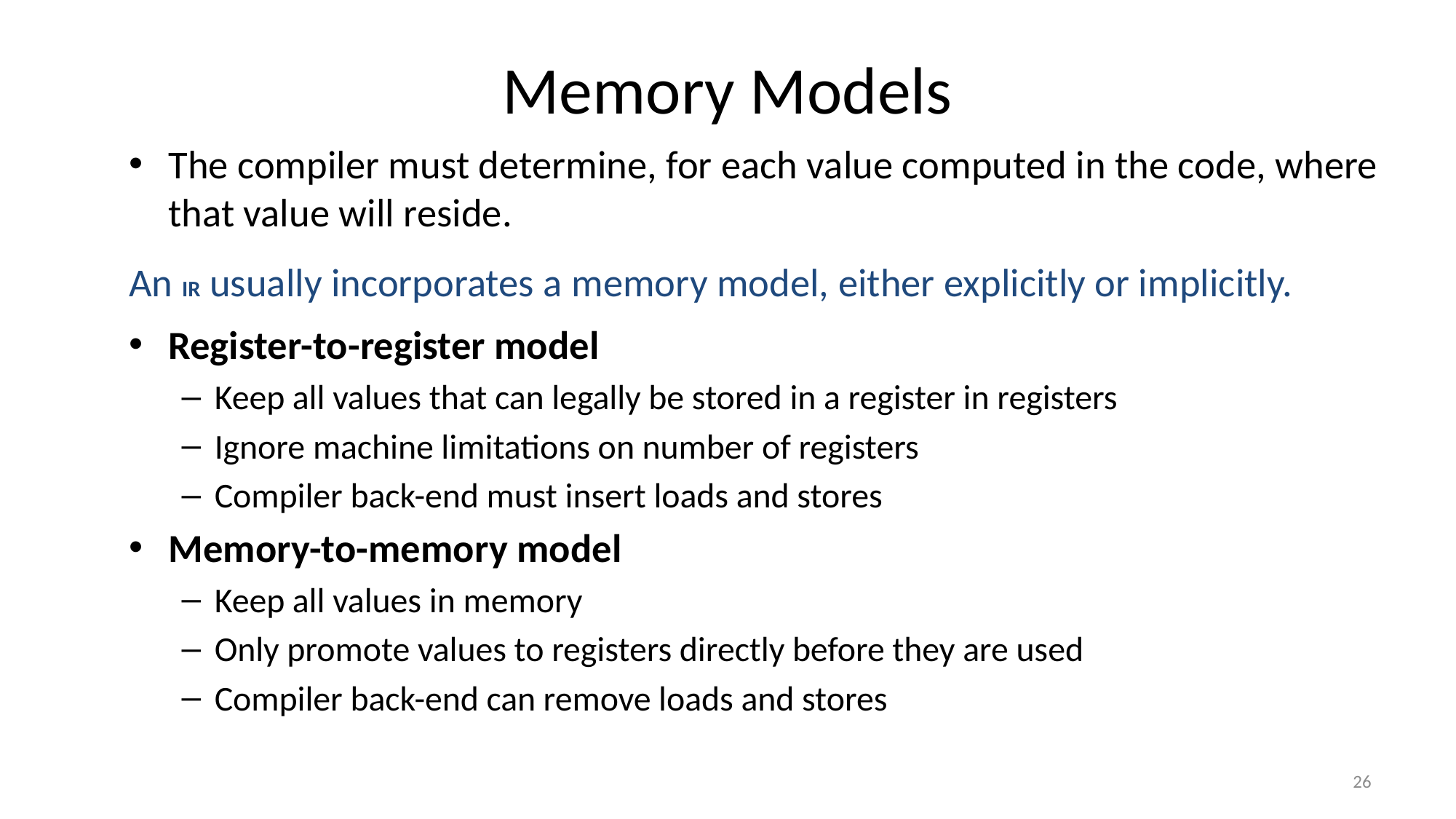

# Memory Models
The compiler must determine, for each value computed in the code, where that value will reside.
An IR usually incorporates a memory model, either explicitly or implicitly.
Register-to-register model
Keep all values that can legally be stored in a register in registers
Ignore machine limitations on number of registers
Compiler back-end must insert loads and stores
Memory-to-memory model
Keep all values in memory
Only promote values to registers directly before they are used
Compiler back-end can remove loads and stores
26